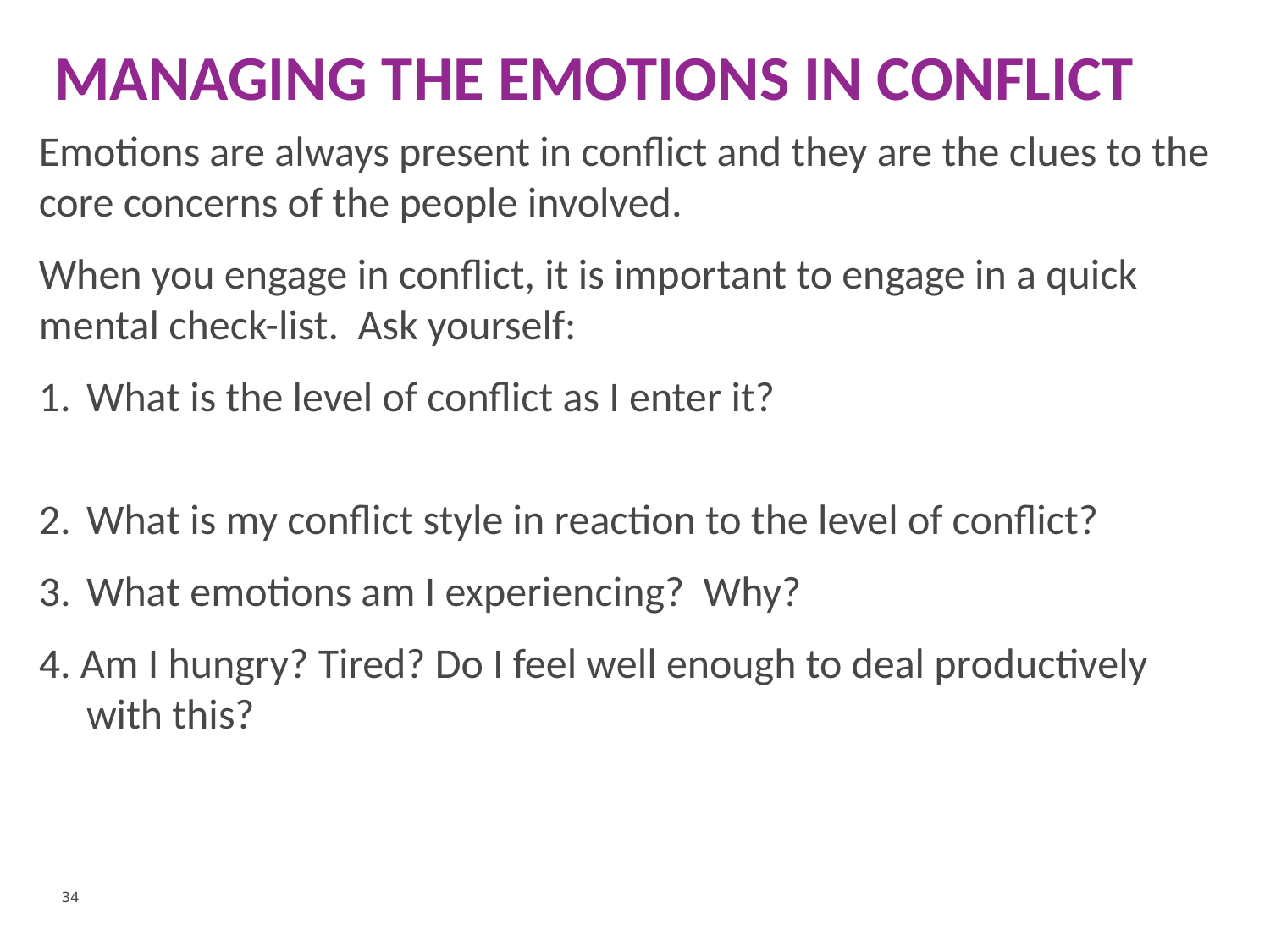

# Managing the emotions in conflict
Emotions are always present in conflict and they are the clues to the core concerns of the people involved.
When you engage in conflict, it is important to engage in a quick mental check-list.  Ask yourself:
What is the level of conflict as I enter it?
What is my conflict style in reaction to the level of conflict?
What emotions am I experiencing?  Why?
4. Am I hungry? Tired? Do I feel well enough to deal productively with this?

34